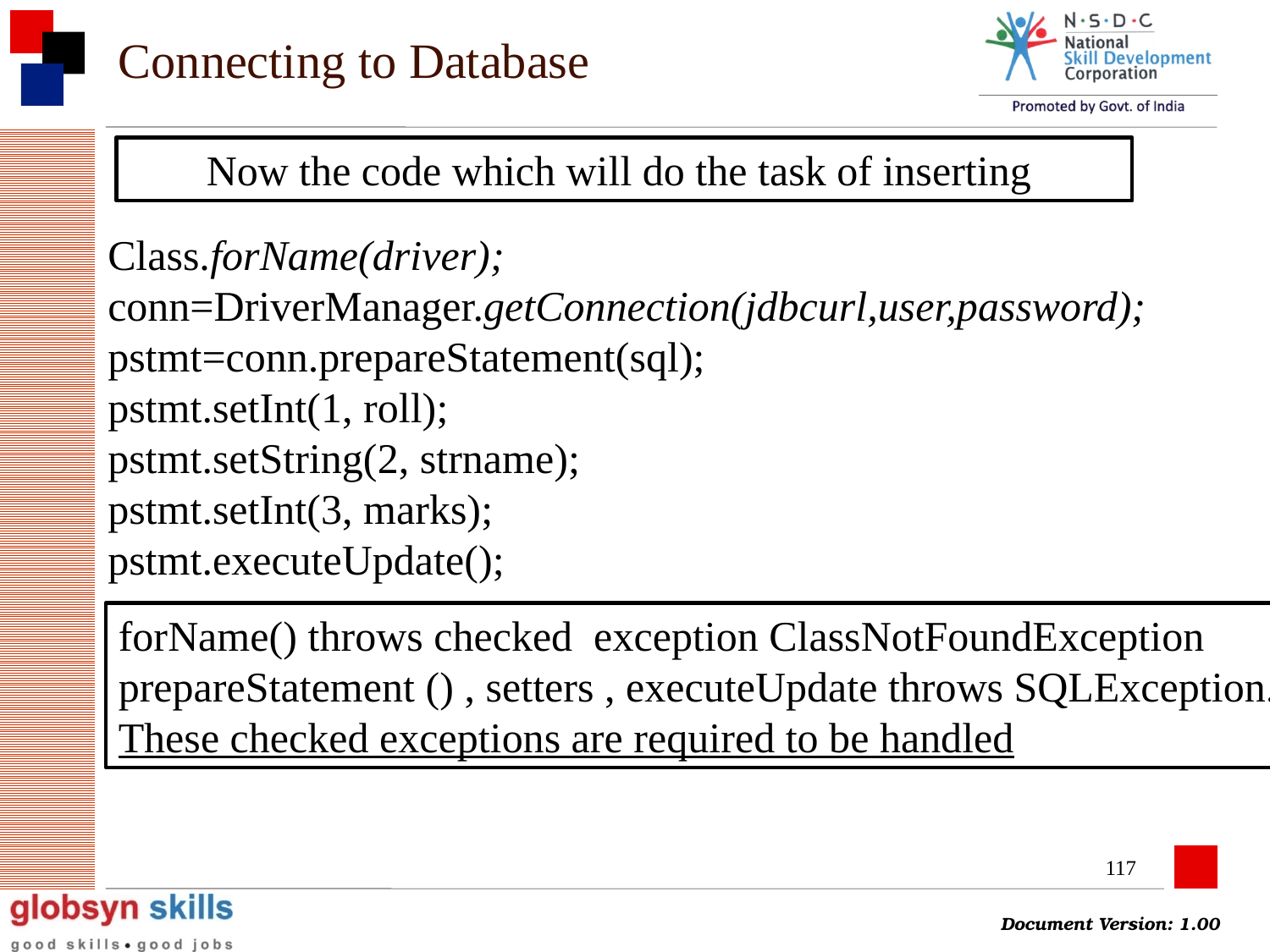

# Connecting to Database
Now the code which will do the task of inserting
Class.forName(driver);
conn=DriverManager.getConnection(jdbcurl,user,password);
pstmt=conn.prepareStatement(sql);
pstmt.setInt(1, roll);
pstmt.setString(2, strname);
pstmt.setInt(3, marks);
pstmt.executeUpdate();
forName() throws checked  exception ClassNotFoundException
prepareStatement () , setters , executeUpdate throws SQLException.
These checked exceptions are required to be handled